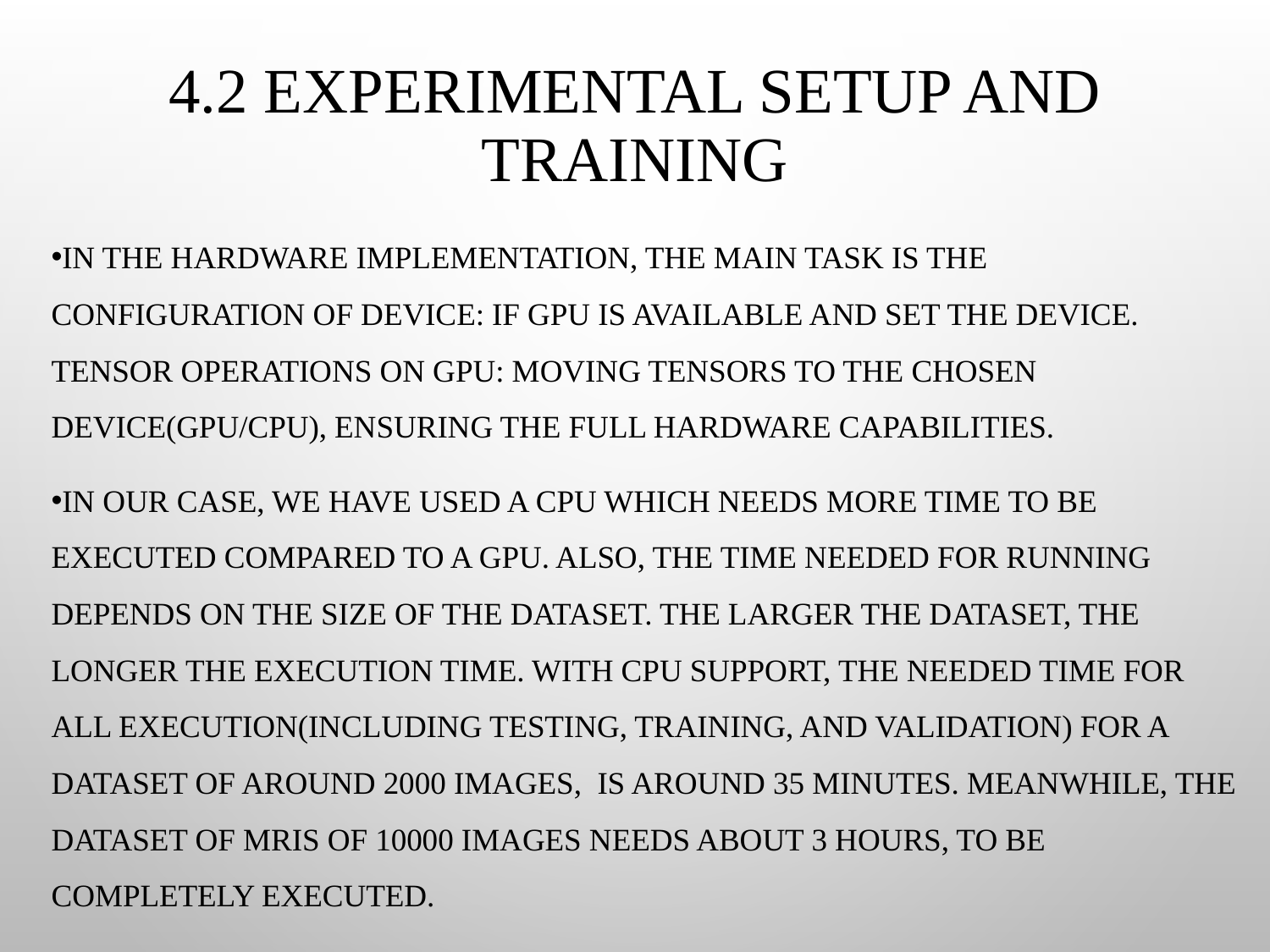

# 4.2 Experimental Setup and Training
In the hardware implementation, the main task is the Configuration of Device: if GPU is available and set the device. Tensor Operations on GPU: moving tensors to the chosen device(GPU/CPU), ensuring the full hardware capabilities.
In our case, we have used a CPU which needs more time to be executed compared to a GPU. Also, the time needed for running depends on the size of the dataset. The larger the dataset, the longer the execution time. With CPU support, the needed time for all execution(including testing, training, and validation) for a dataset of around 2000 images,  is around 35 minutes. Meanwhile, the dataset of MRIs of 10000 images needs about 3 hours, to be completely executed.